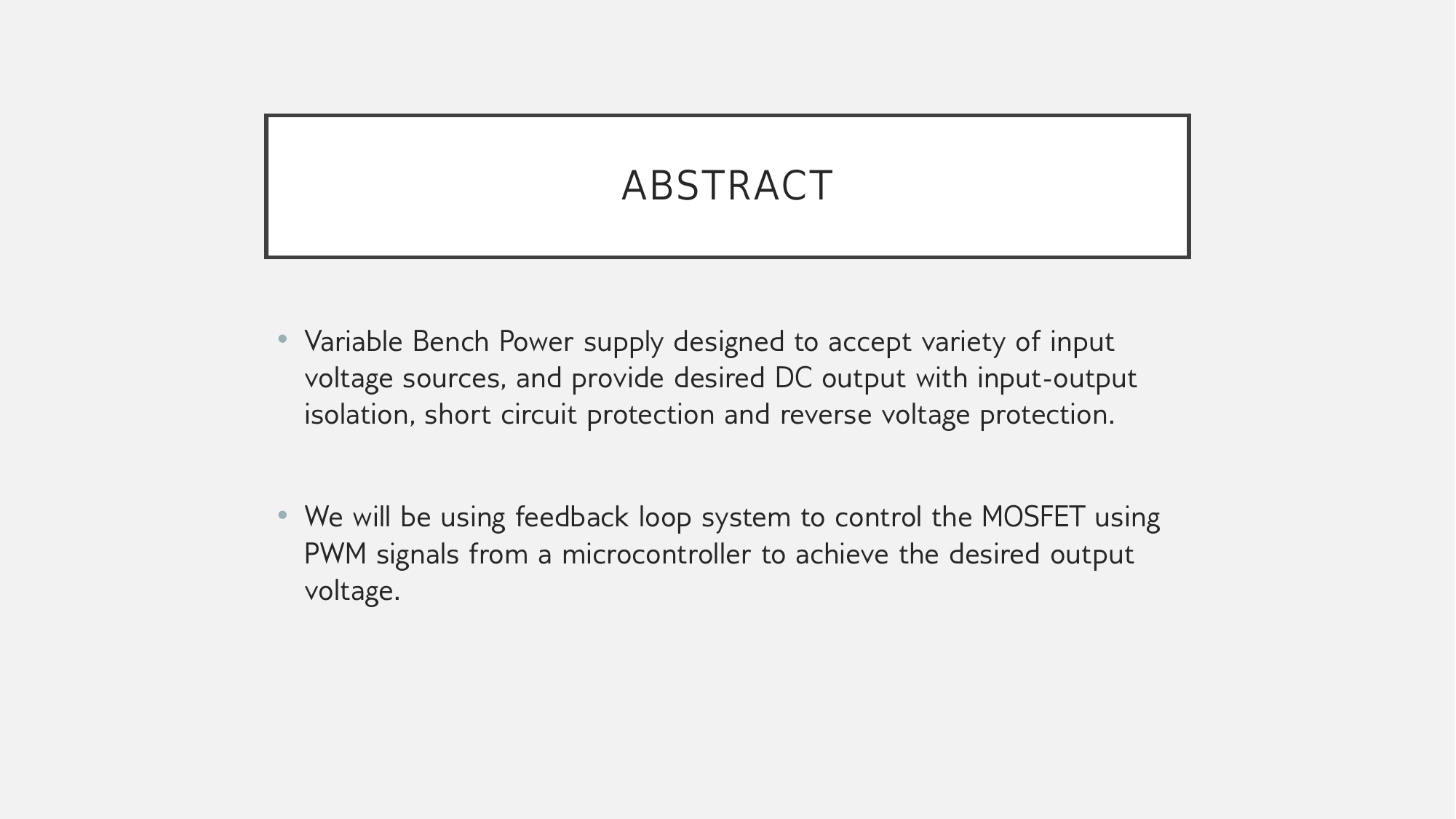

# Abstract
Variable Bench Power supply designed to accept variety of input voltage sources, and provide desired DC output with input-output isolation, short circuit protection and reverse voltage protection.

We will be using feedback loop system to control the MOSFET using PWM signals from a microcontroller to achieve the desired output voltage.